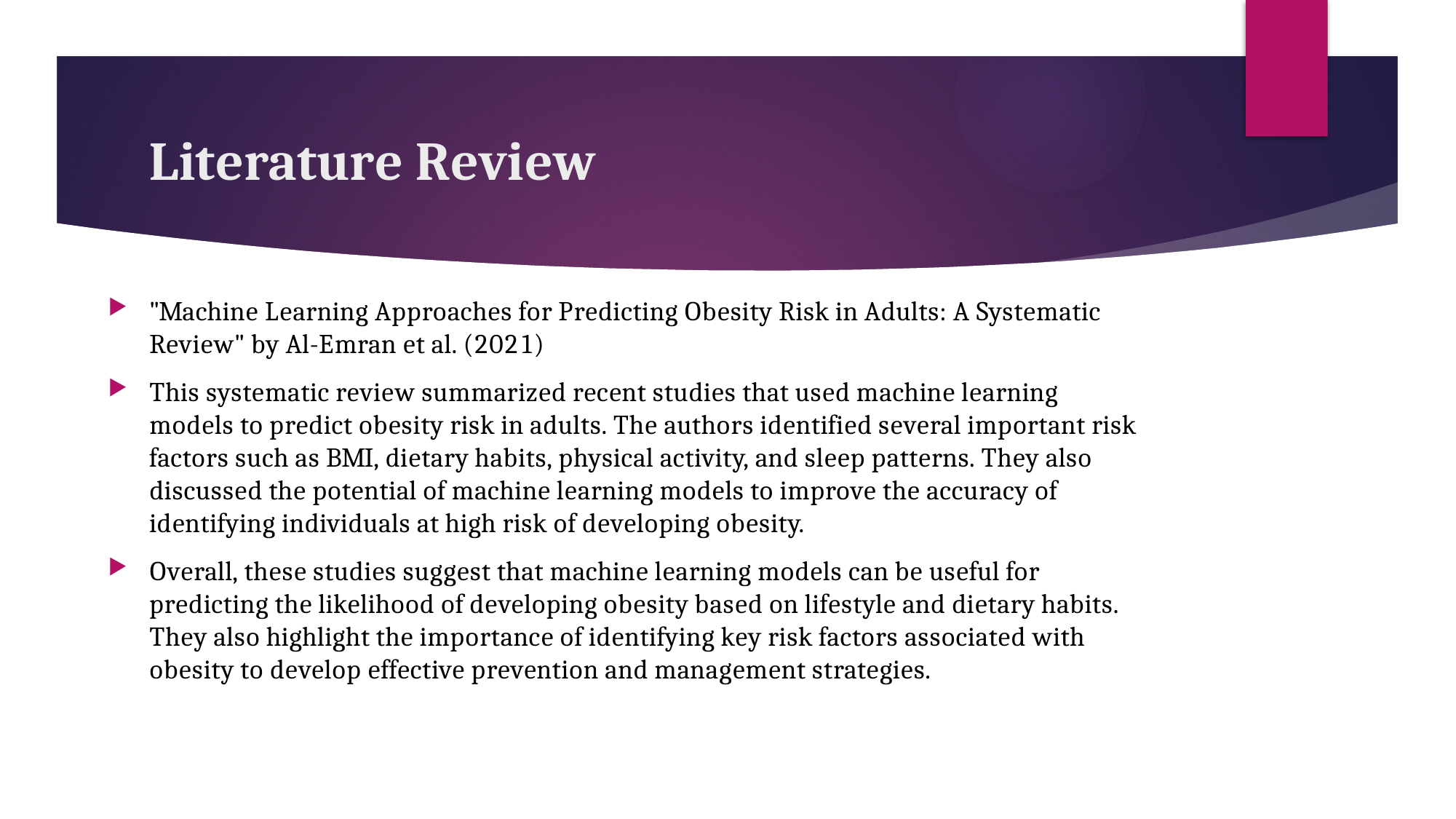

# Literature Review
"Machine Learning Approaches for Predicting Obesity Risk in Adults: A Systematic Review" by Al-Emran et al. (2021)
This systematic review summarized recent studies that used machine learning models to predict obesity risk in adults. The authors identified several important risk factors such as BMI, dietary habits, physical activity, and sleep patterns. They also discussed the potential of machine learning models to improve the accuracy of identifying individuals at high risk of developing obesity.
Overall, these studies suggest that machine learning models can be useful for predicting the likelihood of developing obesity based on lifestyle and dietary habits. They also highlight the importance of identifying key risk factors associated with obesity to develop effective prevention and management strategies.